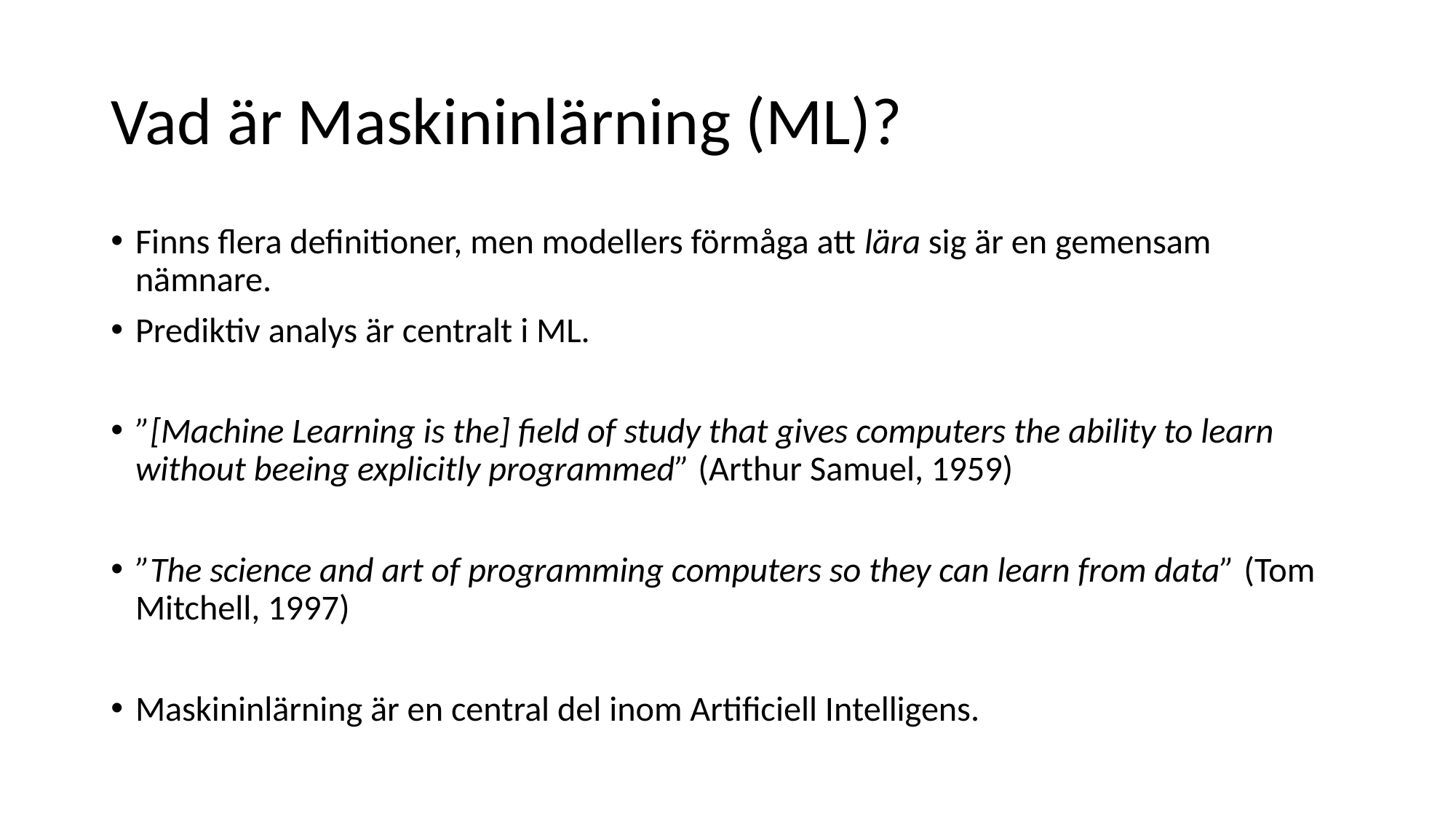

# Vad är Maskininlärning (ML)?
Finns flera definitioner, men modellers förmåga att lära sig är en gemensam nämnare.
Prediktiv analys är centralt i ML.

”[Machine Learning is the] field of study that gives computers the ability to learn without beeing explicitly programmed” (Arthur Samuel, 1959)

”The science and art of programming computers so they can learn from data” (Tom Mitchell, 1997)

Maskininlärning är en central del inom Artificiell Intelligens.